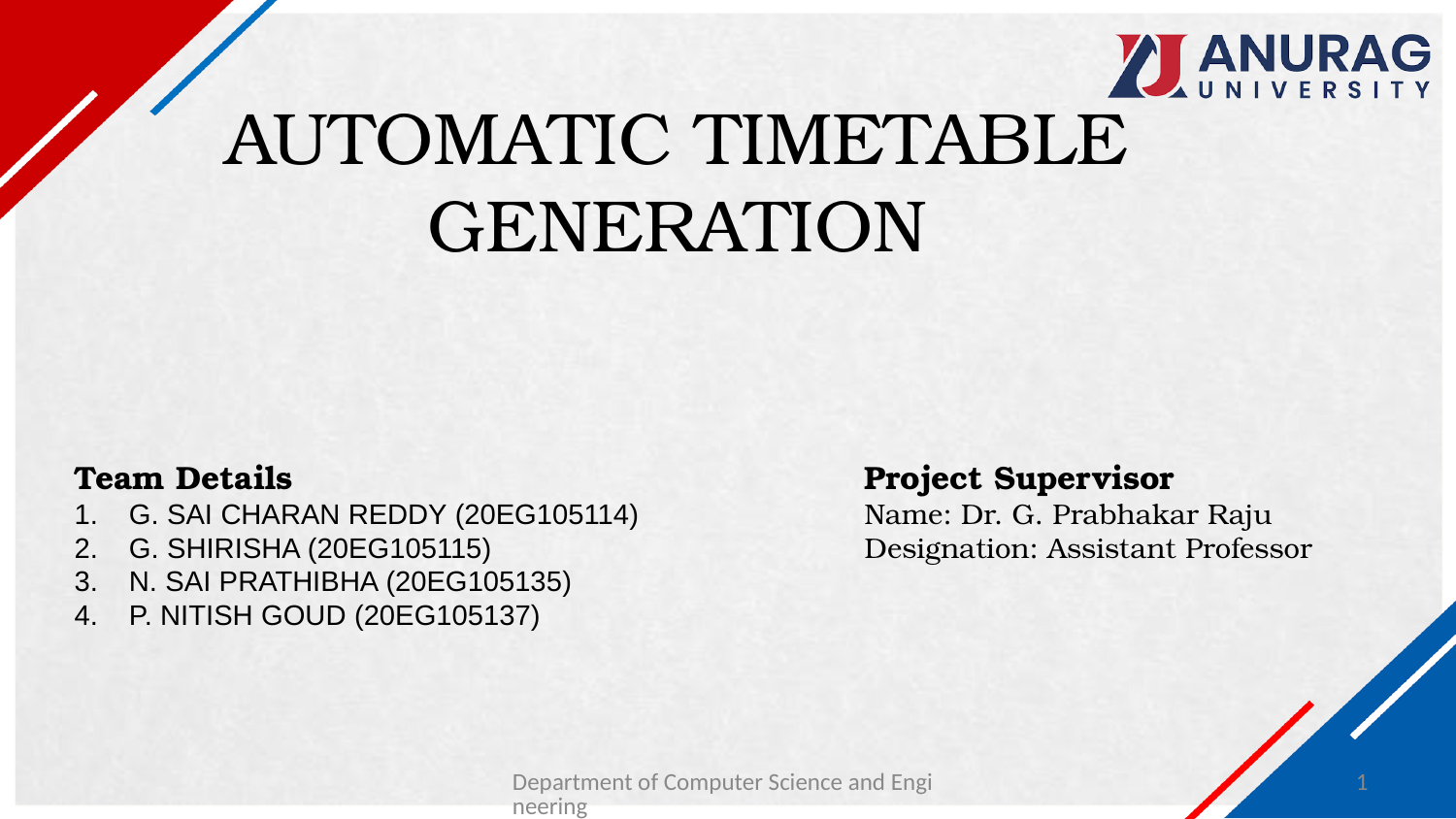

# AUTOMATIC TIMETABLE GENERATION
Team Details
G. SAI CHARAN REDDY (20EG105114)
G. SHIRISHA (20EG105115)
N. SAI PRATHIBHA (20EG105135)
P. NITISH GOUD (20EG105137)
Project Supervisor
Name: Dr. G. Prabhakar Raju
Designation: Assistant Professor

Department of Computer Science and Engineering
1